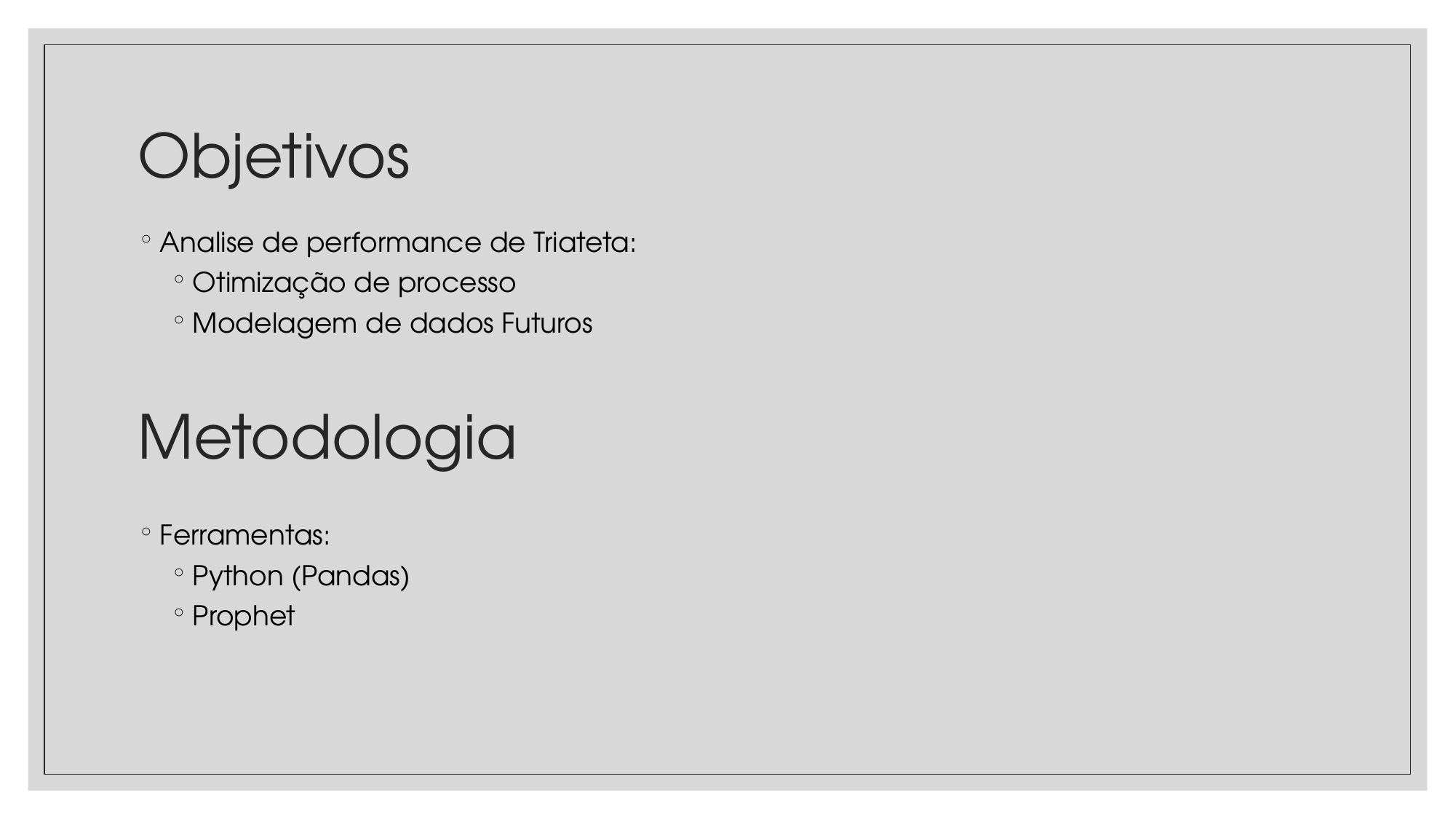

# Objetivos
Analise de performance de Triateta:
Otimização de processo
Modelagem de dados Futuros
Metodologia
Ferramentas:
Python (Pandas)
Prophet